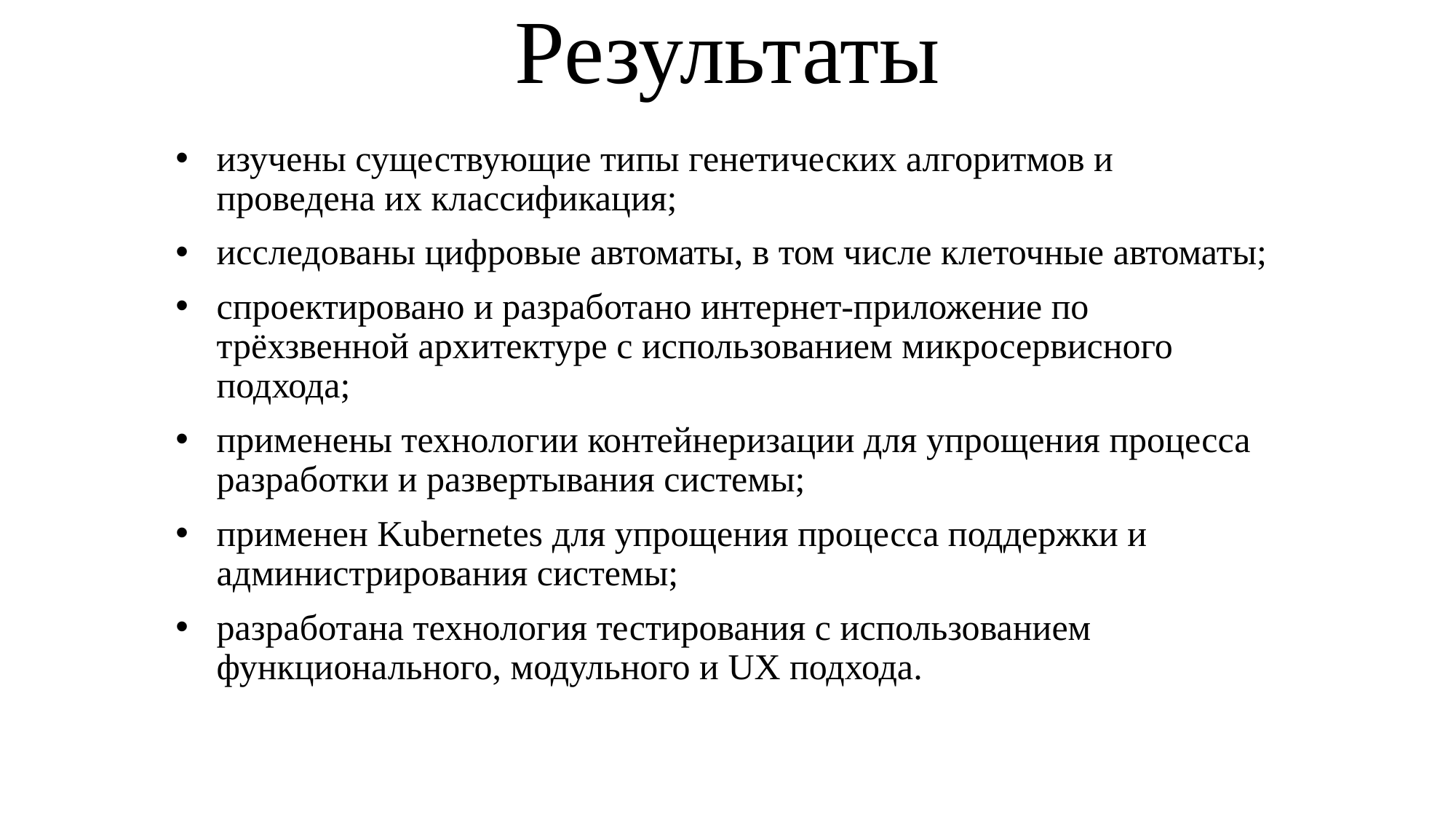

# Результаты
изучены существующие типы генетических алгоритмов и проведена их классификация;
исследованы цифровые автоматы, в том числе клеточные автоматы;
спроектировано и разработано интернет-приложение по трёхзвенной архитектуре с использованием микросервисного подхода;
применены технологии контейнеризации для упрощения процесса разработки и развертывания системы;
применен Kubernetes для упрощения процесса поддержки и администрирования системы;
разработана технология тестирования с использованием функционального, модульного и UX подхода.